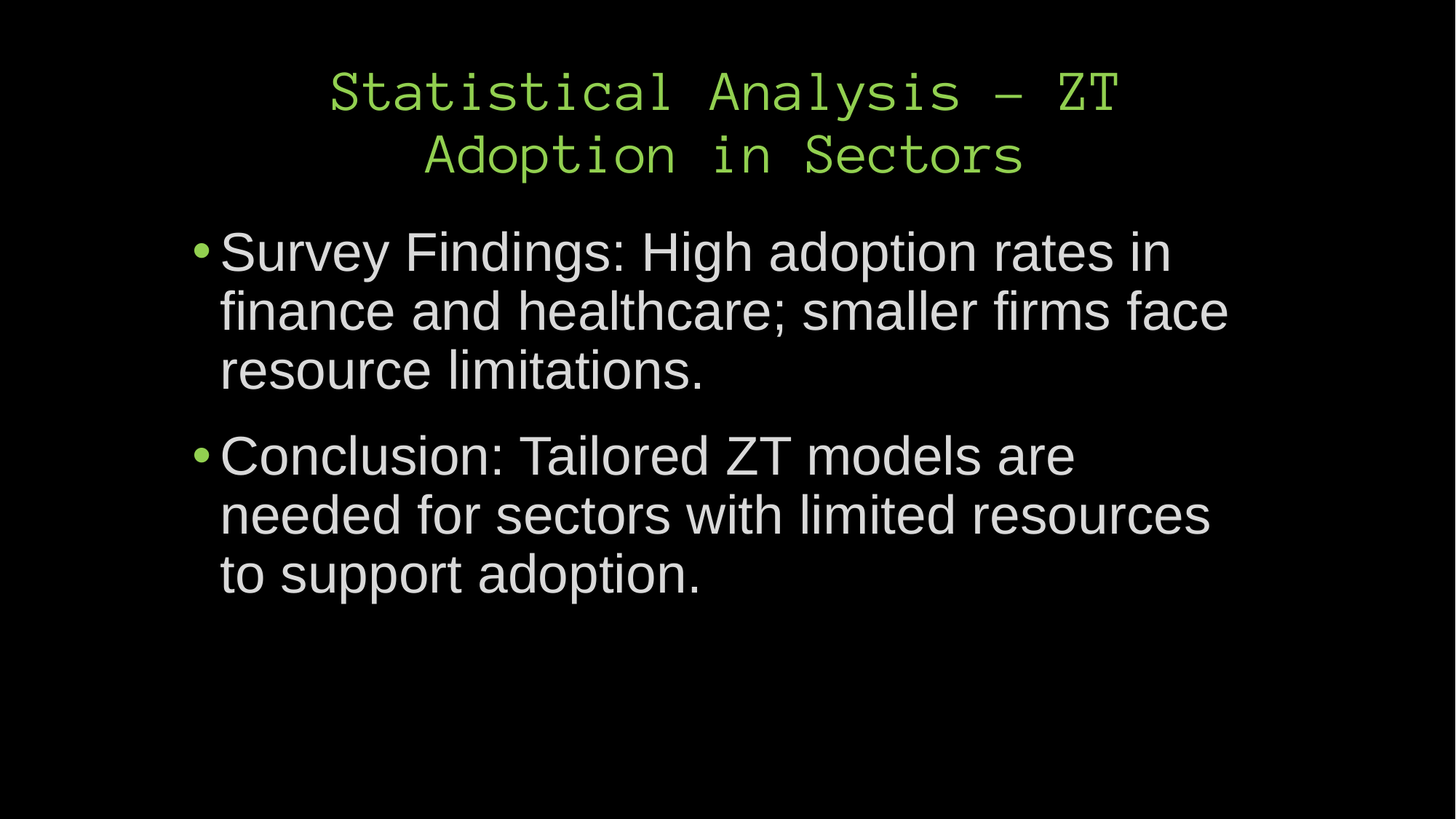

# Statistical Analysis – ZT Adoption in Sectors
Survey Findings: High adoption rates in finance and healthcare; smaller firms face resource limitations.
Conclusion: Tailored ZT models are needed for sectors with limited resources to support adoption.